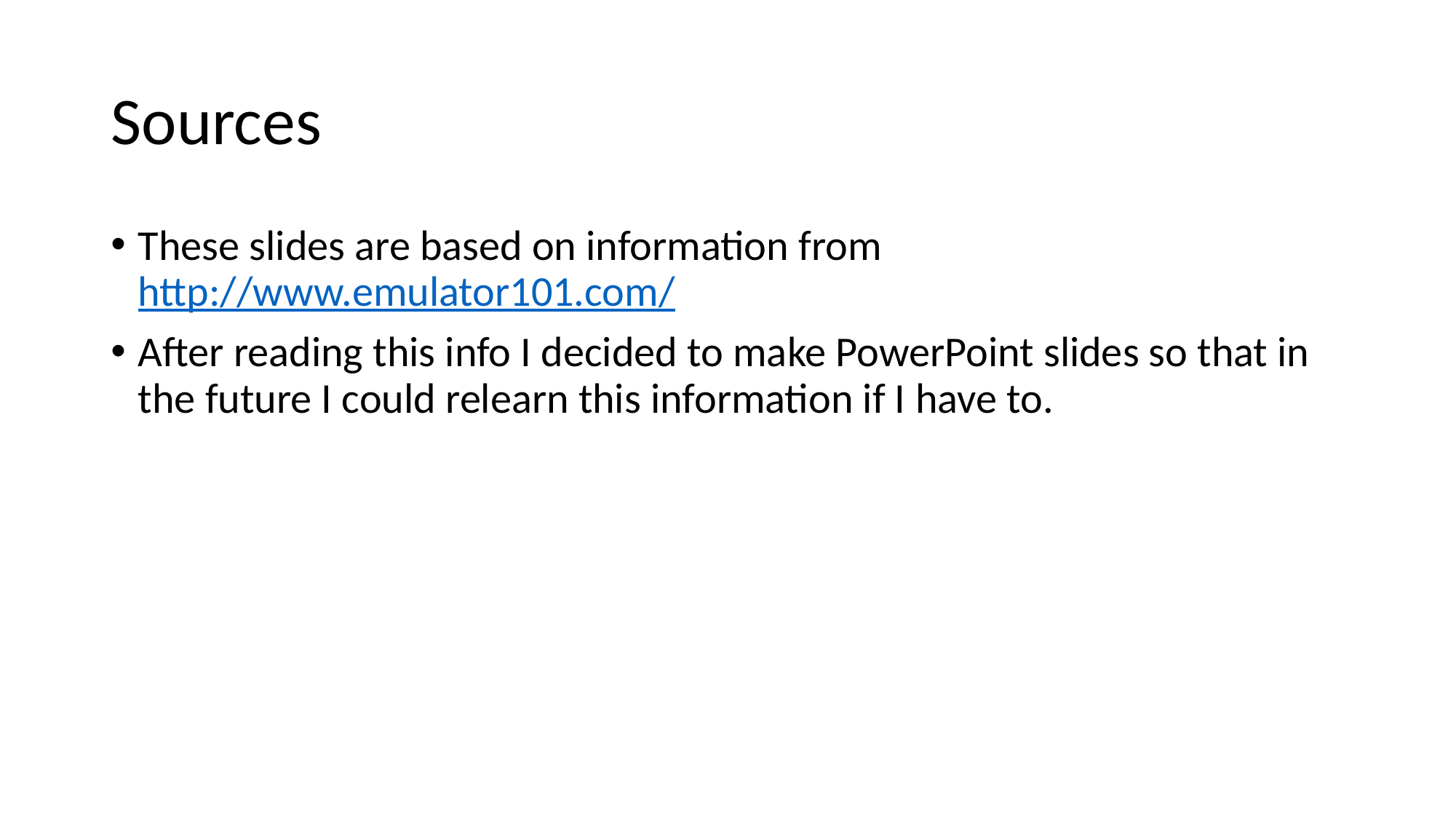

# Sources
These slides are based on information from http://www.emulator101.com/
After reading this info I decided to make PowerPoint slides so that in the future I could relearn this information if I have to.